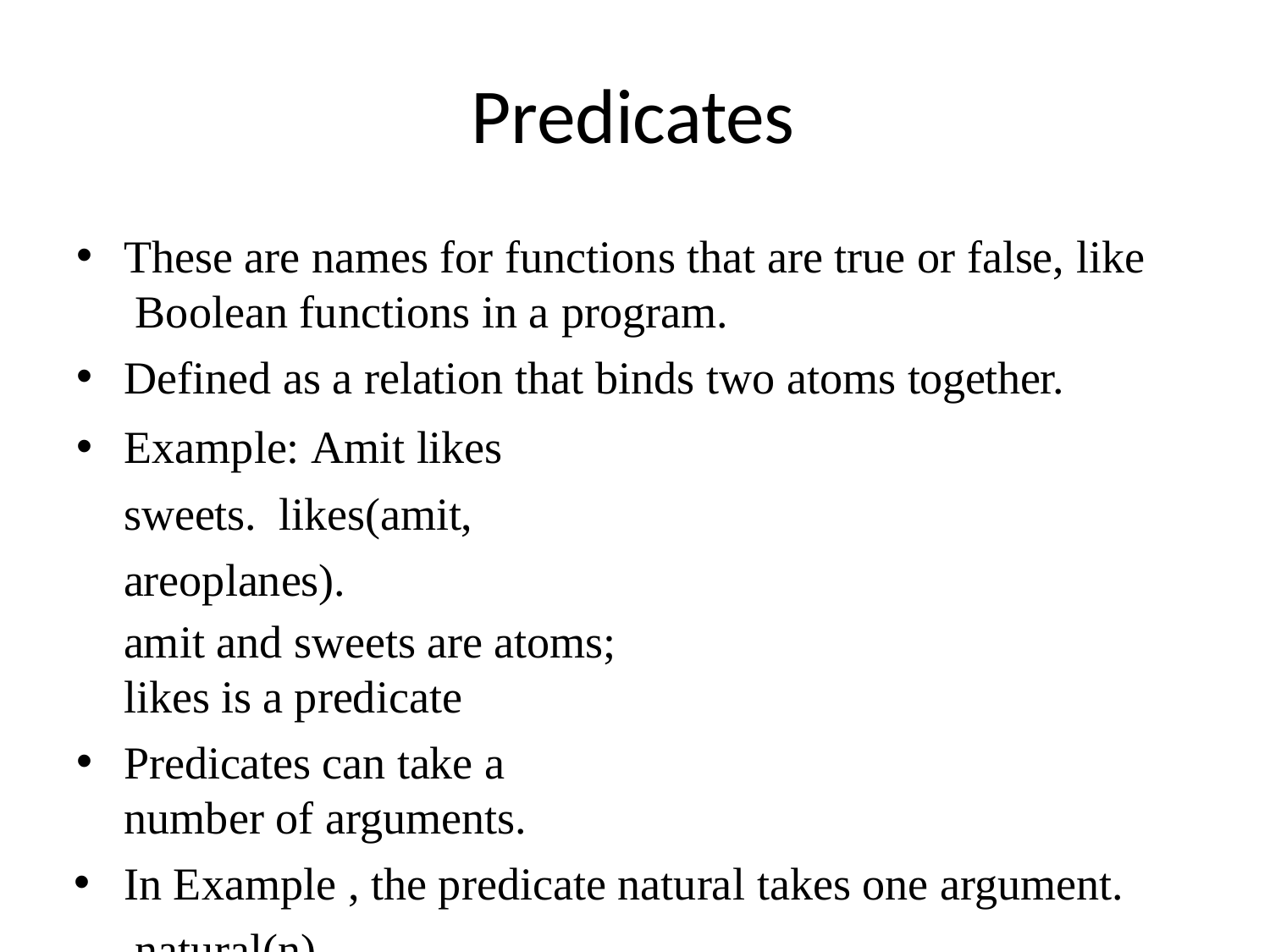

# Predicates
These are names for functions that are true or false, like  Boolean functions in a program.
Defined as a relation that binds two atoms together.
Example: Amit likes sweets.  likes(amit, areoplanes).
amit and sweets are atoms; likes is a predicate
Predicates can take a number of arguments.
In Example , the predicate natural takes one argument.  natural(n).